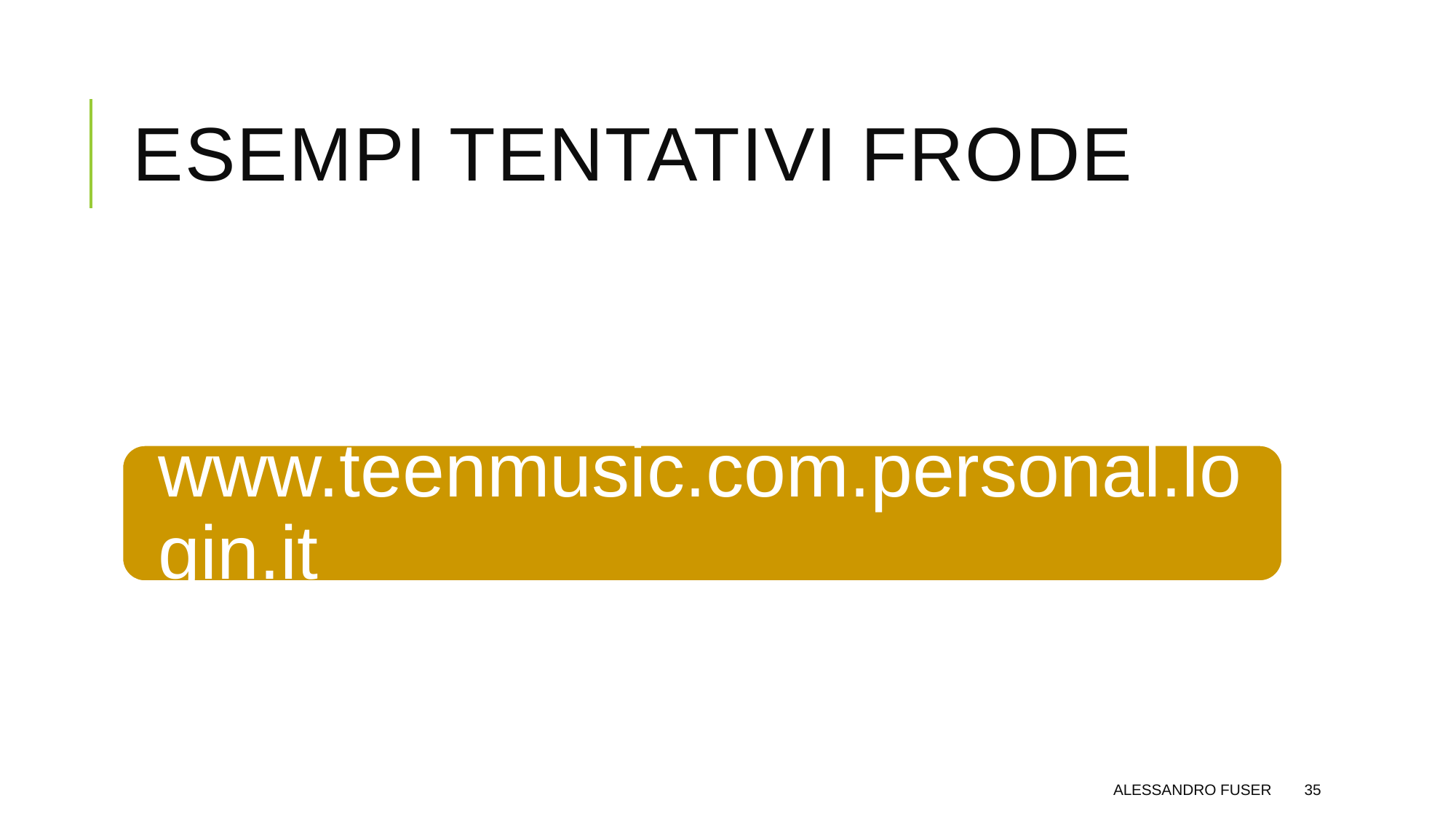

# Esempi tentativi frode
www.teenmusic.com.personal.login.it
Alessandro Fuser
35